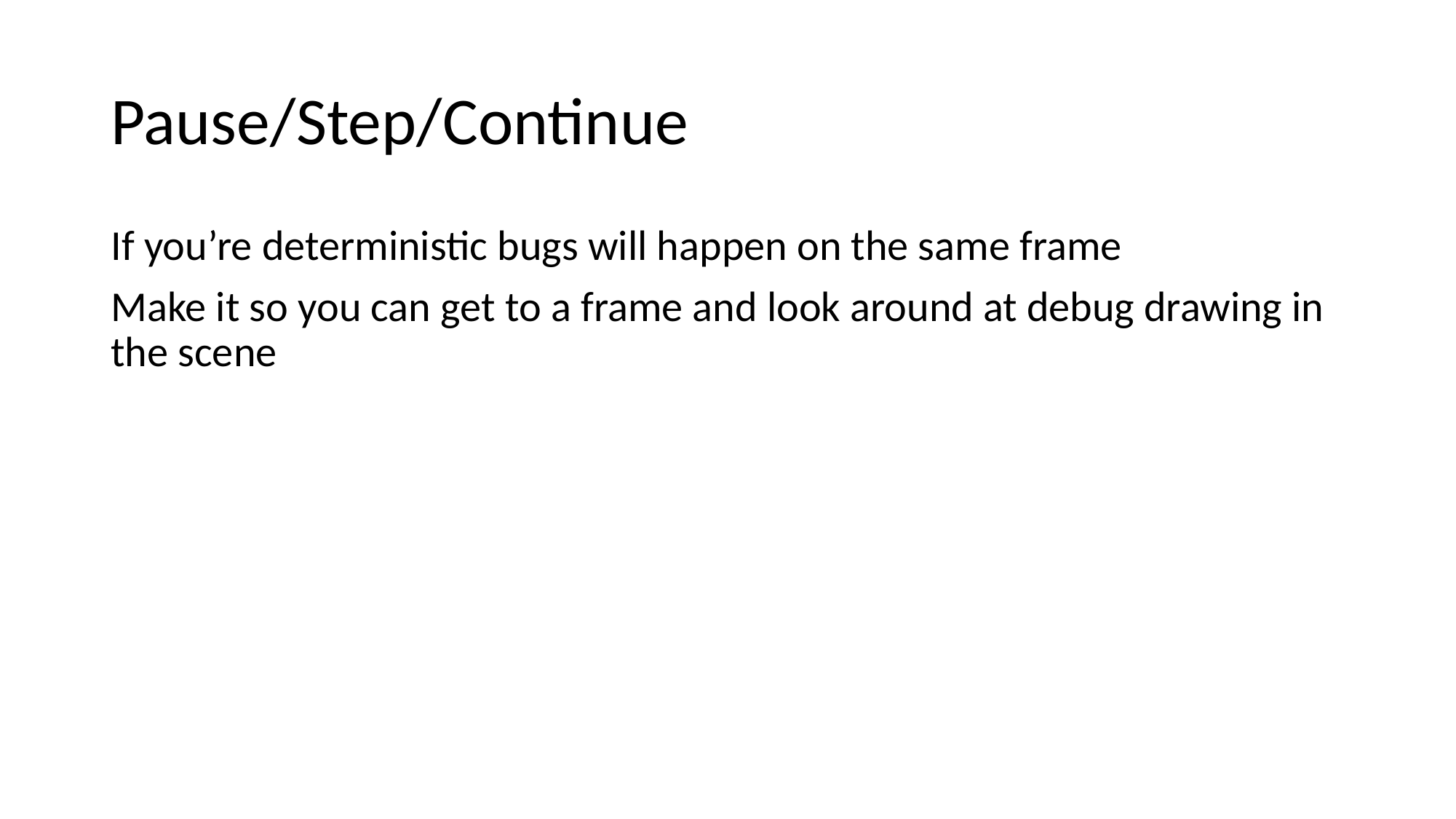

# Pause/Step/Continue
If you’re deterministic bugs will happen on the same frame
Make it so you can get to a frame and look around at debug drawing in the scene